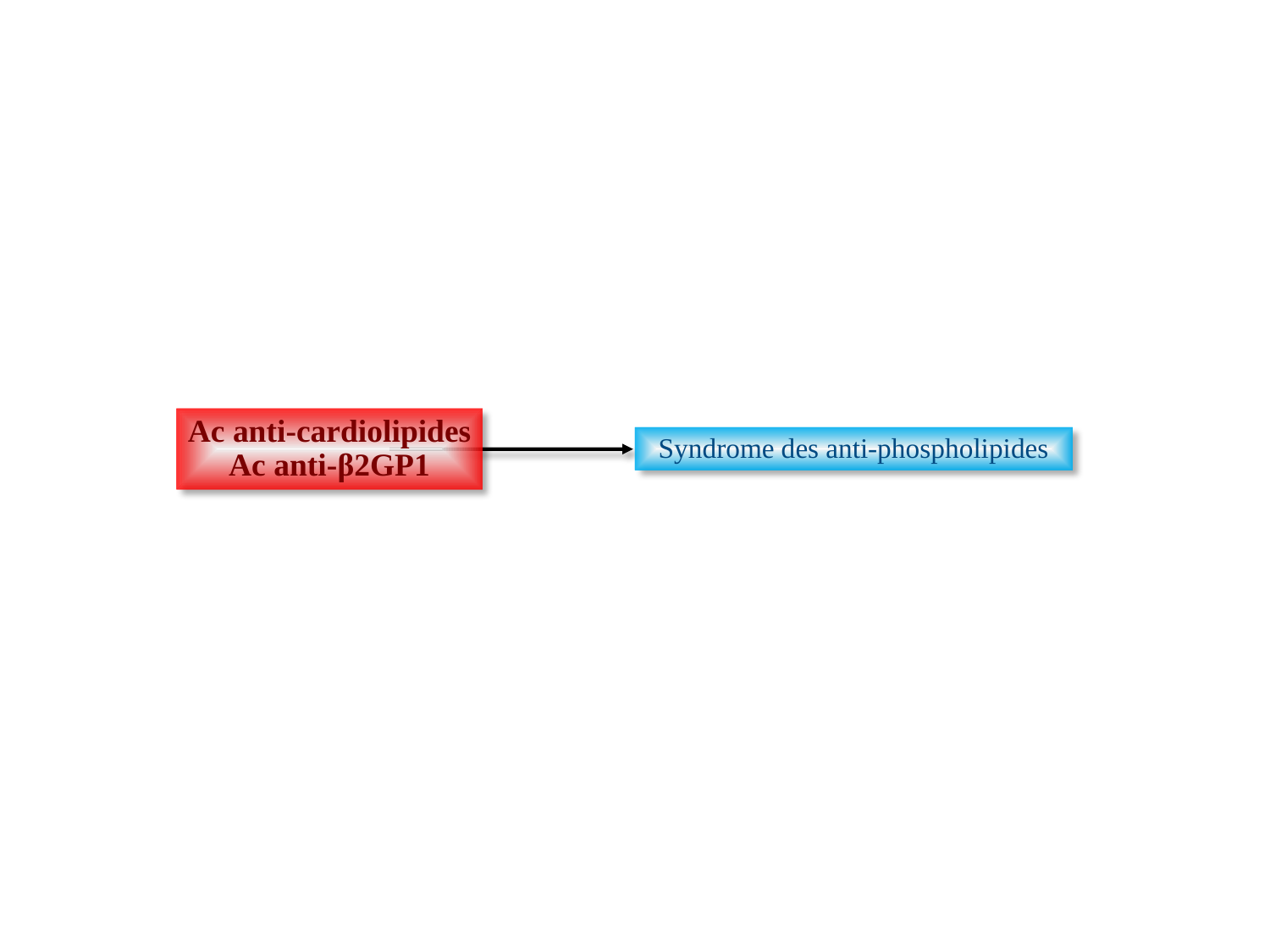

Ac anti-cardiolipides
Ac anti-β2GP1
Syndrome des anti-phospholipides